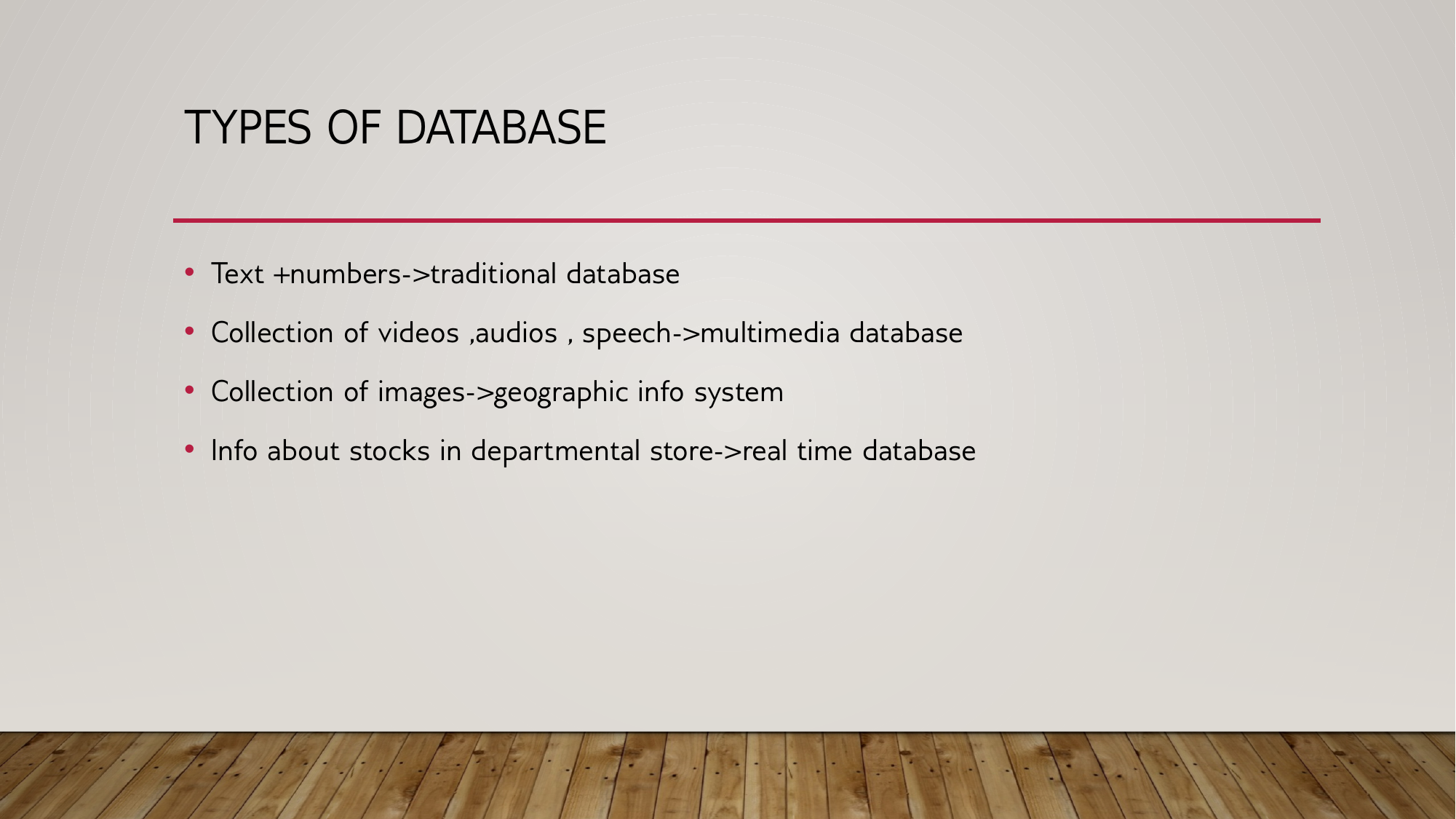

# Types of database
Text +numbers->traditional database
Collection of videos ,audios , speech->multimedia database
Collection of images->geographic info system
Info about stocks in departmental store->real time database